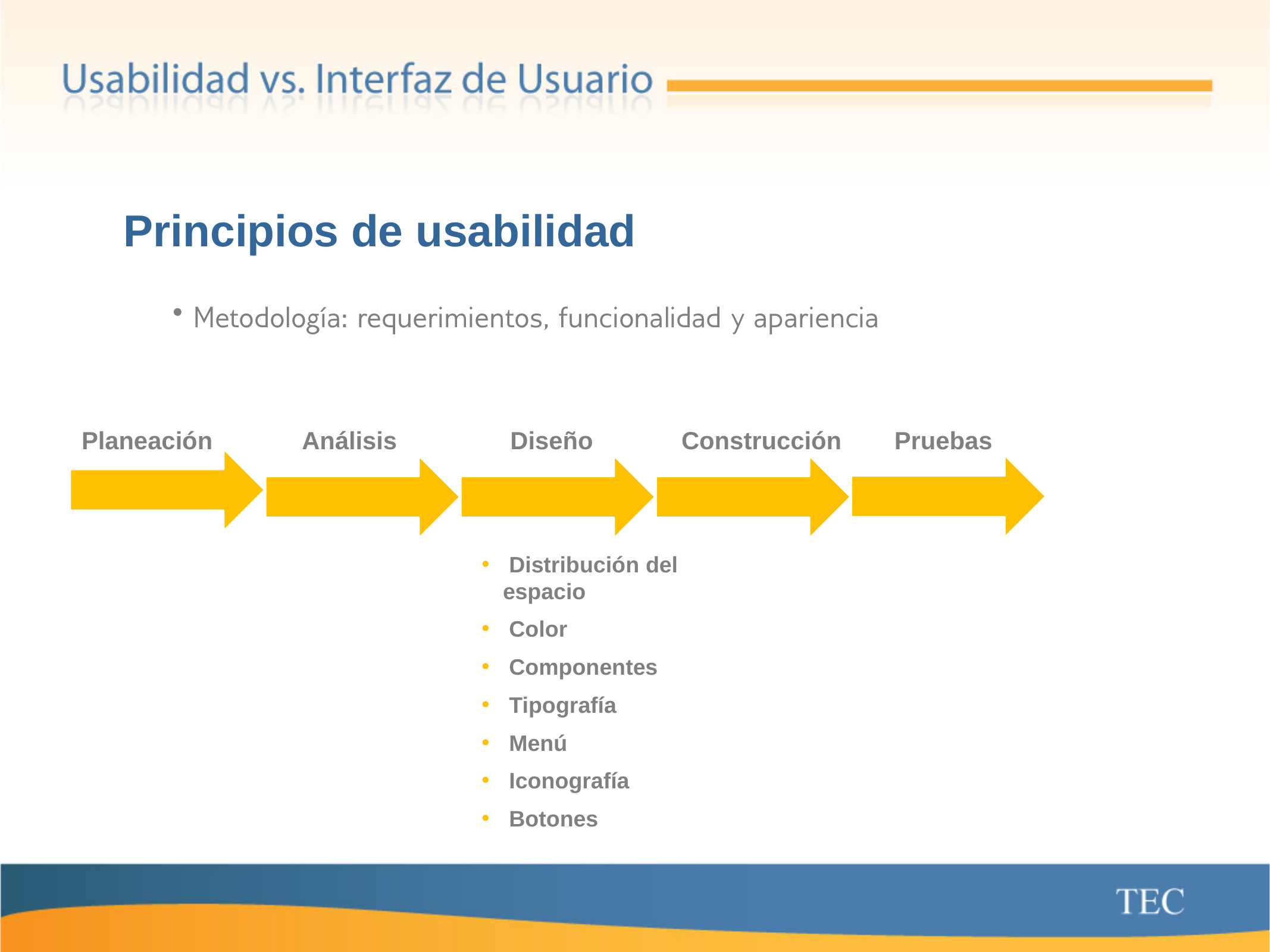

Principios de usabilidad
Metodología: requerimientos, funcionalidad y apariencia
Planeación
Análisis
Diseño
Construcción
Pruebas

 Distribución del espacio
 Color
 Componentes
 Tipografía
 Menú
 Iconografía
 Botones